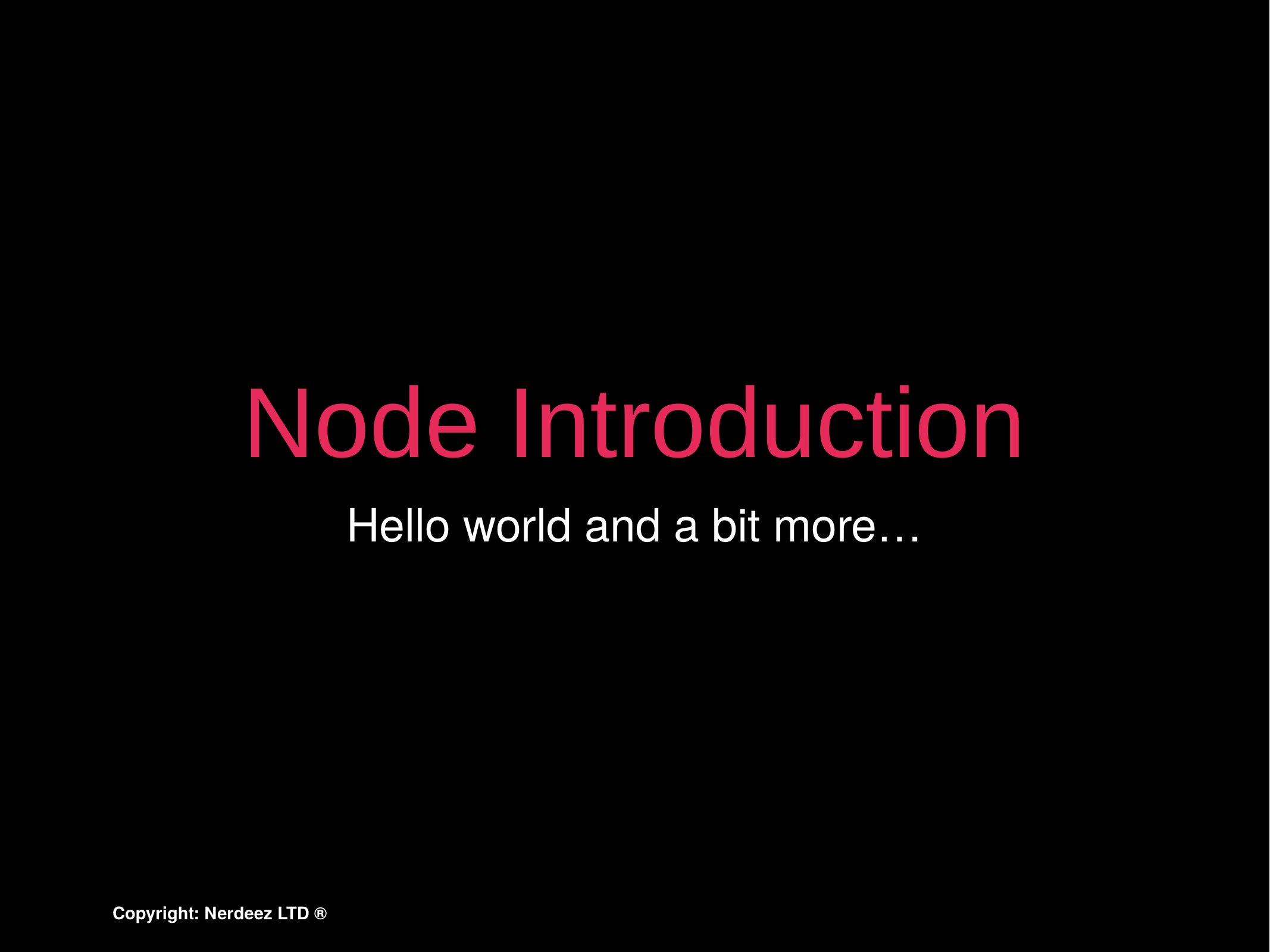

# Node Introduction
Hello world and a bit more…
Copyright: Nerdeez LTD ®